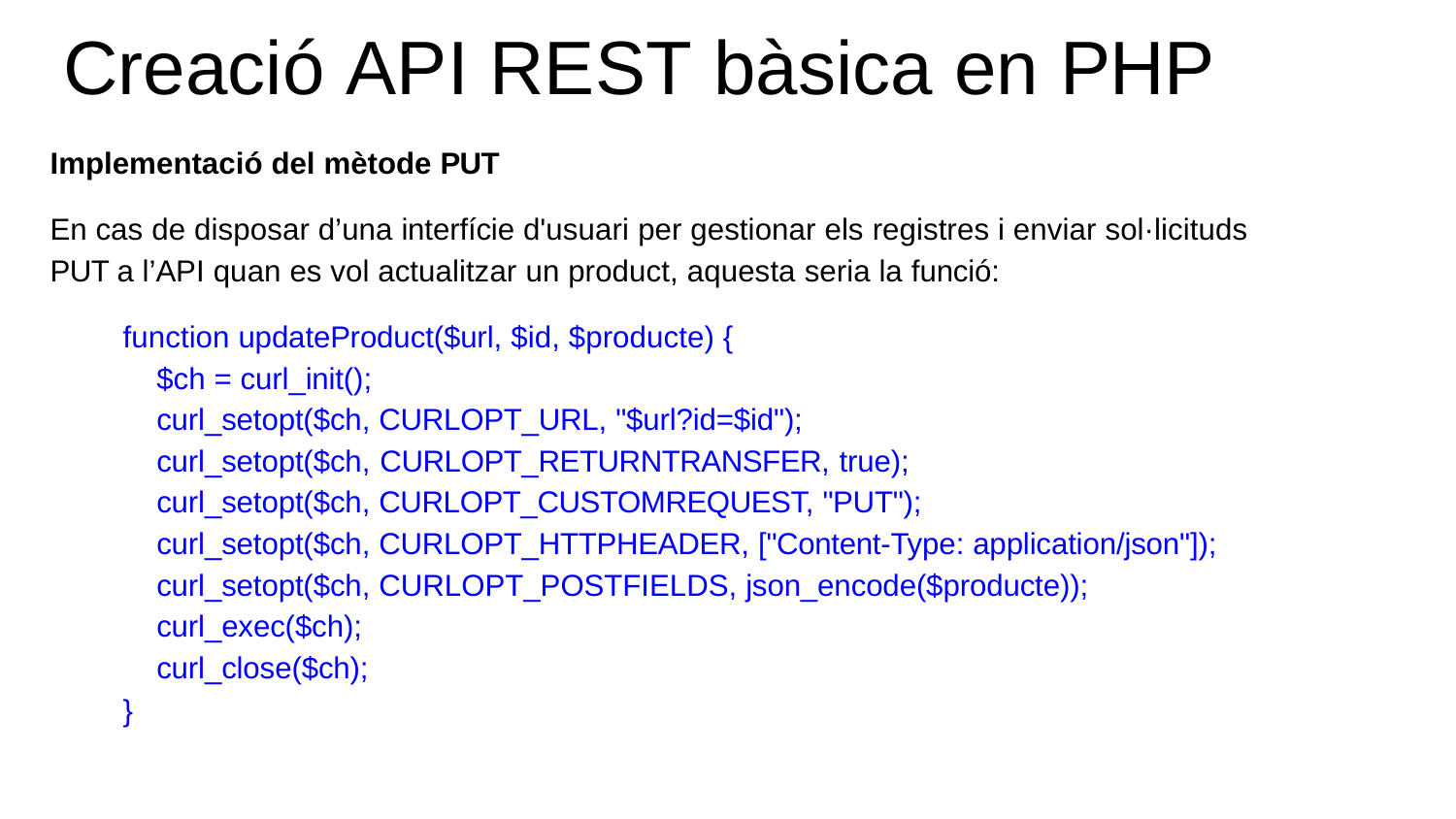

# Creació API REST bàsica en PHP
Implementació del mètode PUT
En cas de disposar d’una interfície d'usuari per gestionar els registres i enviar sol·licituds PUT a l’API quan es vol actualitzar un product, aquesta seria la funció:
function updateProduct($url, $id, $producte) {
$ch = curl_init();
curl_setopt($ch, CURLOPT_URL, "$url?id=$id"); curl_setopt($ch, CURLOPT_RETURNTRANSFER, true); curl_setopt($ch, CURLOPT_CUSTOMREQUEST, "PUT");
curl_setopt($ch, CURLOPT_HTTPHEADER, ["Content-Type: application/json"]); curl_setopt($ch, CURLOPT_POSTFIELDS, json_encode($producte)); curl_exec($ch);
curl_close($ch);
}